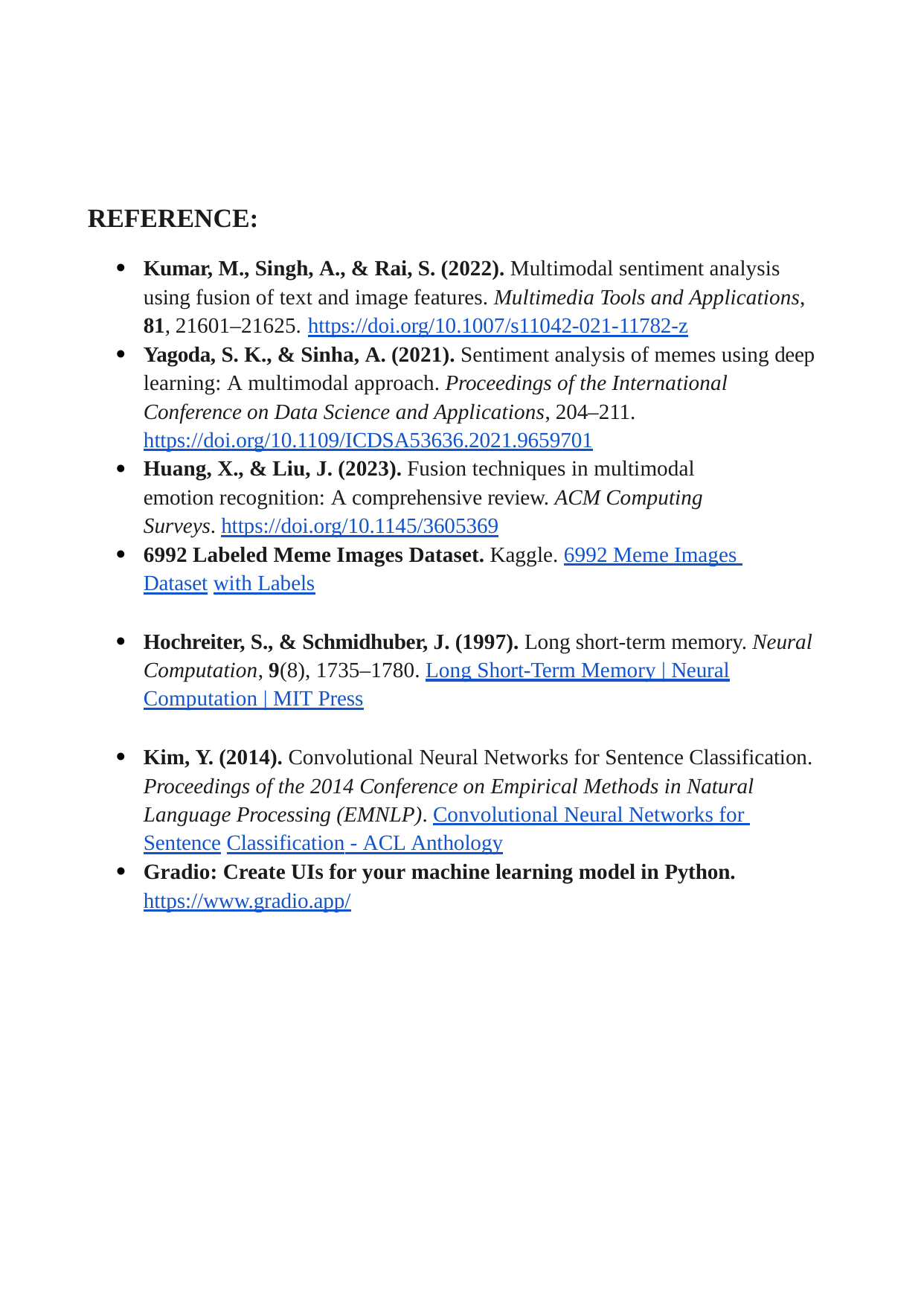

REFERENCE:
Kumar, M., Singh, A., & Rai, S. (2022). Multimodal sentiment analysis using fusion of text and image features. Multimedia Tools and Applications, 81, 21601–21625. https://doi.org/10.1007/s11042-021-11782-z
Yagoda, S. K., & Sinha, A. (2021). Sentiment analysis of memes using deep learning: A multimodal approach. Proceedings of the International Conference on Data Science and Applications, 204–211. https://doi.org/10.1109/ICDSA53636.2021.9659701
Huang, X., & Liu, J. (2023). Fusion techniques in multimodal emotion recognition: A comprehensive review. ACM Computing Surveys. https://doi.org/10.1145/3605369
6992 Labeled Meme Images Dataset. Kaggle. 6992 Meme Images Dataset with Labels

Hochreiter, S., & Schmidhuber, J. (1997). Long short-term memory. Neural Computation, 9(8), 1735–1780. Long Short-Term Memory | Neural Computation | MIT Press

Kim, Y. (2014). Convolutional Neural Networks for Sentence Classification. Proceedings of the 2014 Conference on Empirical Methods in Natural Language Processing (EMNLP). Convolutional Neural Networks for Sentence Classification - ACL Anthology
Gradio: Create UIs for your machine learning model in Python.
https://www.gradio.app/